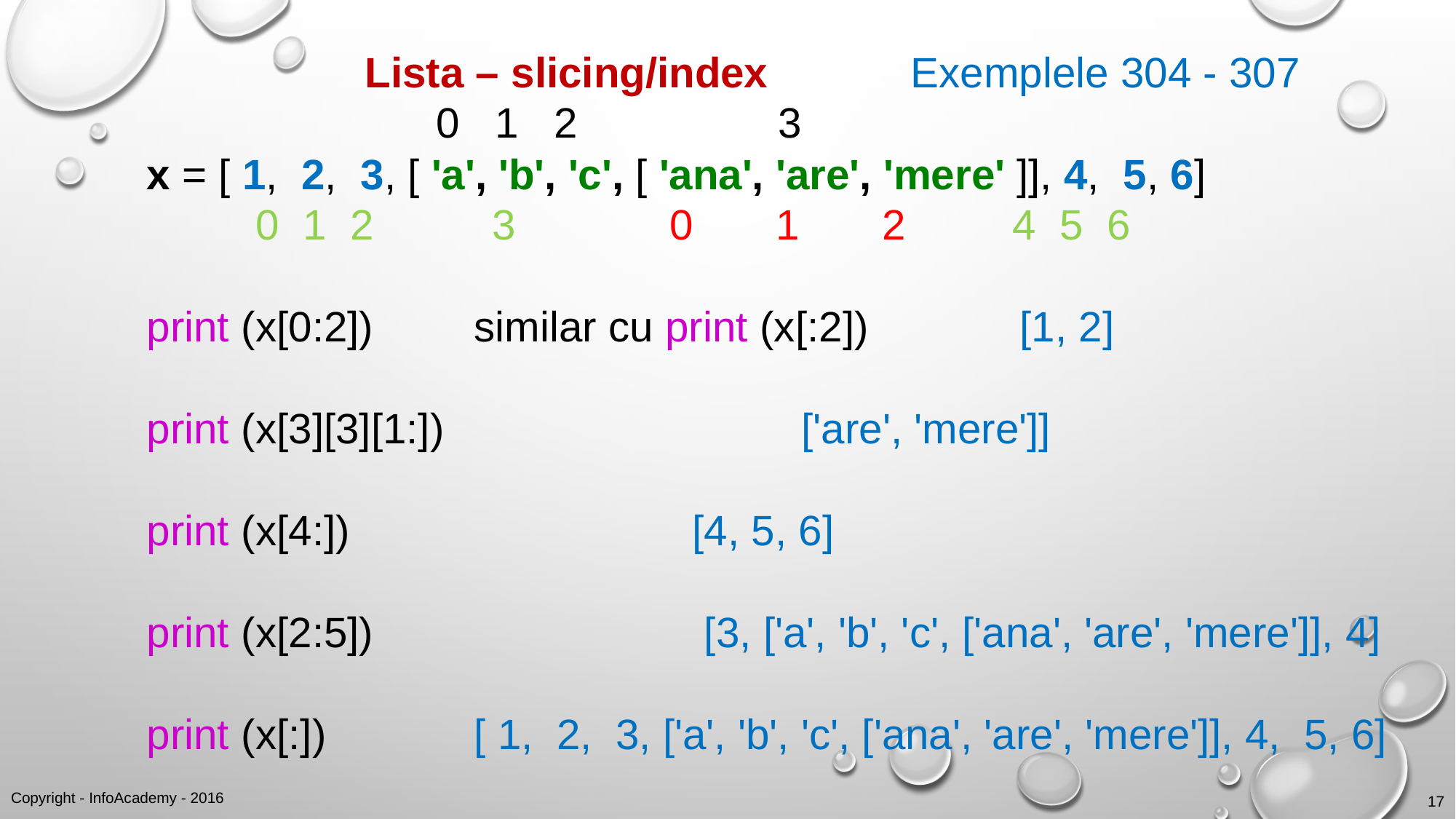

Lista – slicing/index		Exemplele 304 - 307
		      0   1   2                 3
x = [ 1,  2,  3, [ 'a', 'b', 'c', [ 'ana', 'are', 'mere' ]], 4,  5, 6]
	0  1  2          3             0       1       2         4  5  6

print (x[0:2])	similar cu print (x[:2])		[1, 2]

print (x[3][3][1:])				['are', 'mere']]

print (x[4:])				[4, 5, 6]

print (x[2:5])			 [3, ['a', 'b', 'c', ['ana', 'are', 'mere']], 4]

print (x[:])		[ 1,  2,  3, ['a', 'b', 'c', ['ana', 'are', 'mere']], 4,  5, 6]
Copyright - InfoAcademy - 2016
17